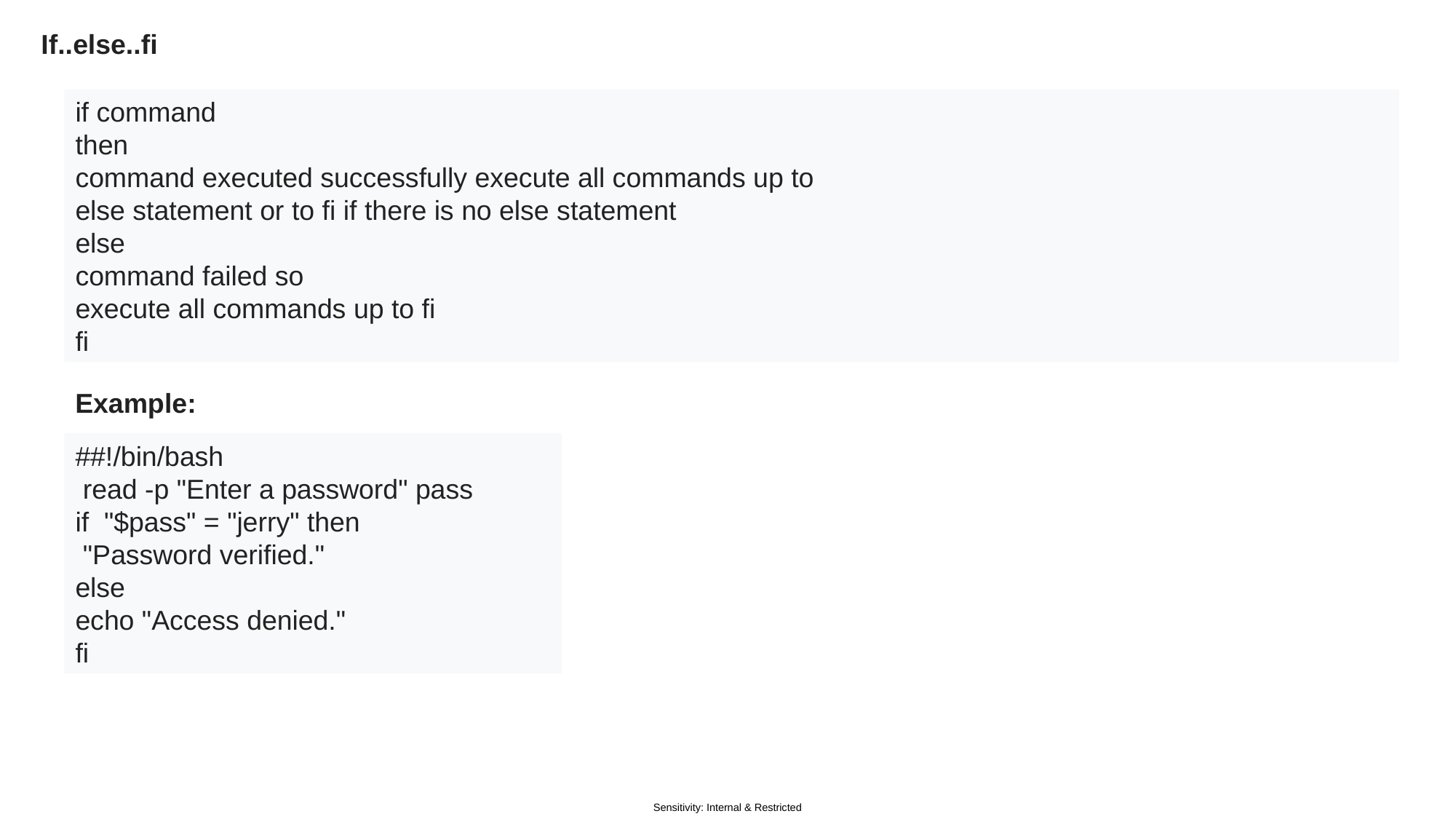

If..else..fi
if command
then
command executed successfully execute all commands up to
else statement or to fi if there is no else statement
else
command failed so
execute all commands up to fi
fi
Example:
##!/bin/bash
 read -p "Enter a password" pass
if  "$pass" = "jerry" then
 "Password verified."
else
echo "Access denied."
fi